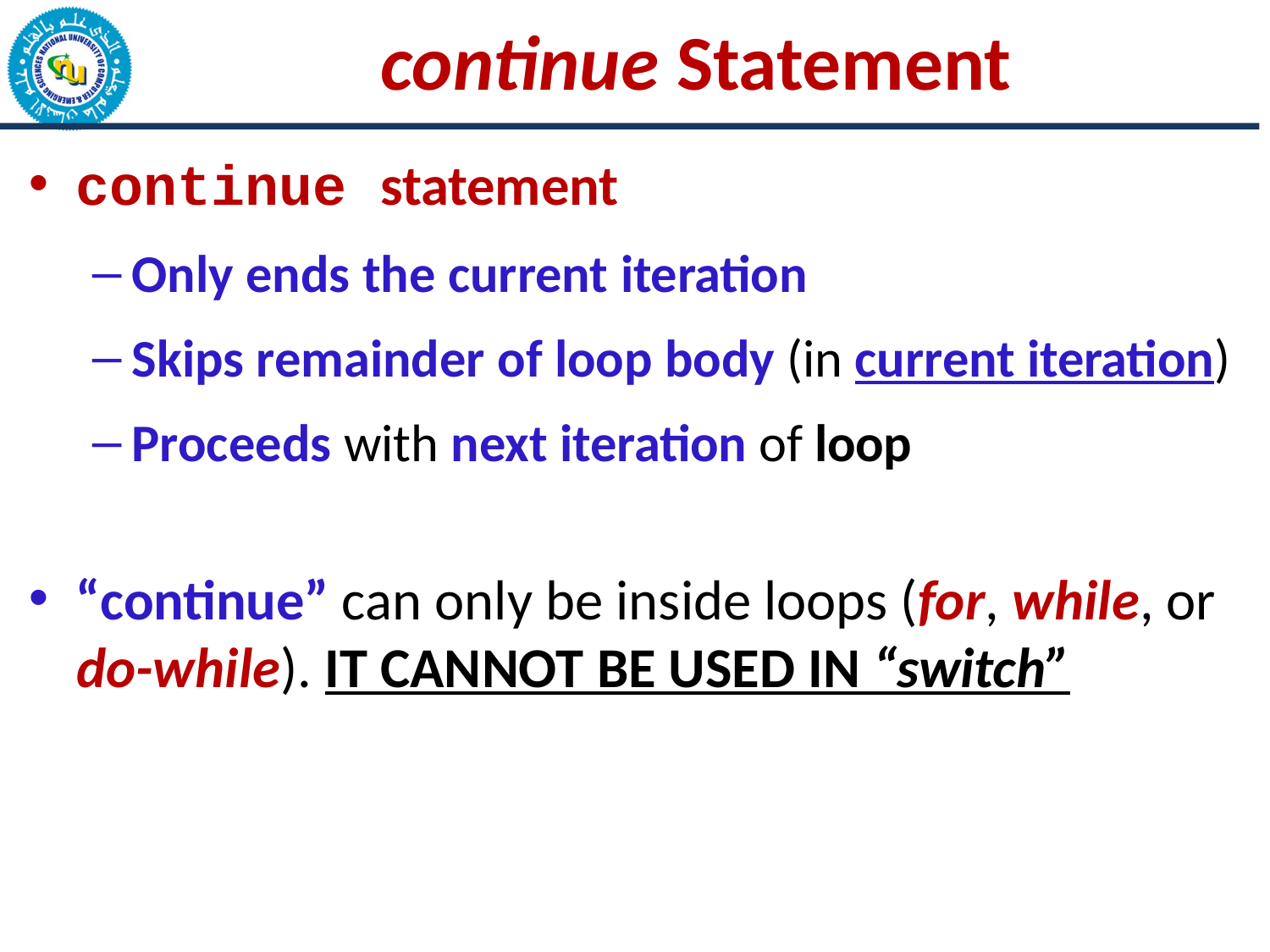

# continue Statement
continue statement
Only ends the current iteration
Skips remainder of loop body (in current iteration)
Proceeds with next iteration of loop

“continue” can only be inside loops (for, while, or
do-while). IT CANNOT BE USED IN “switch”